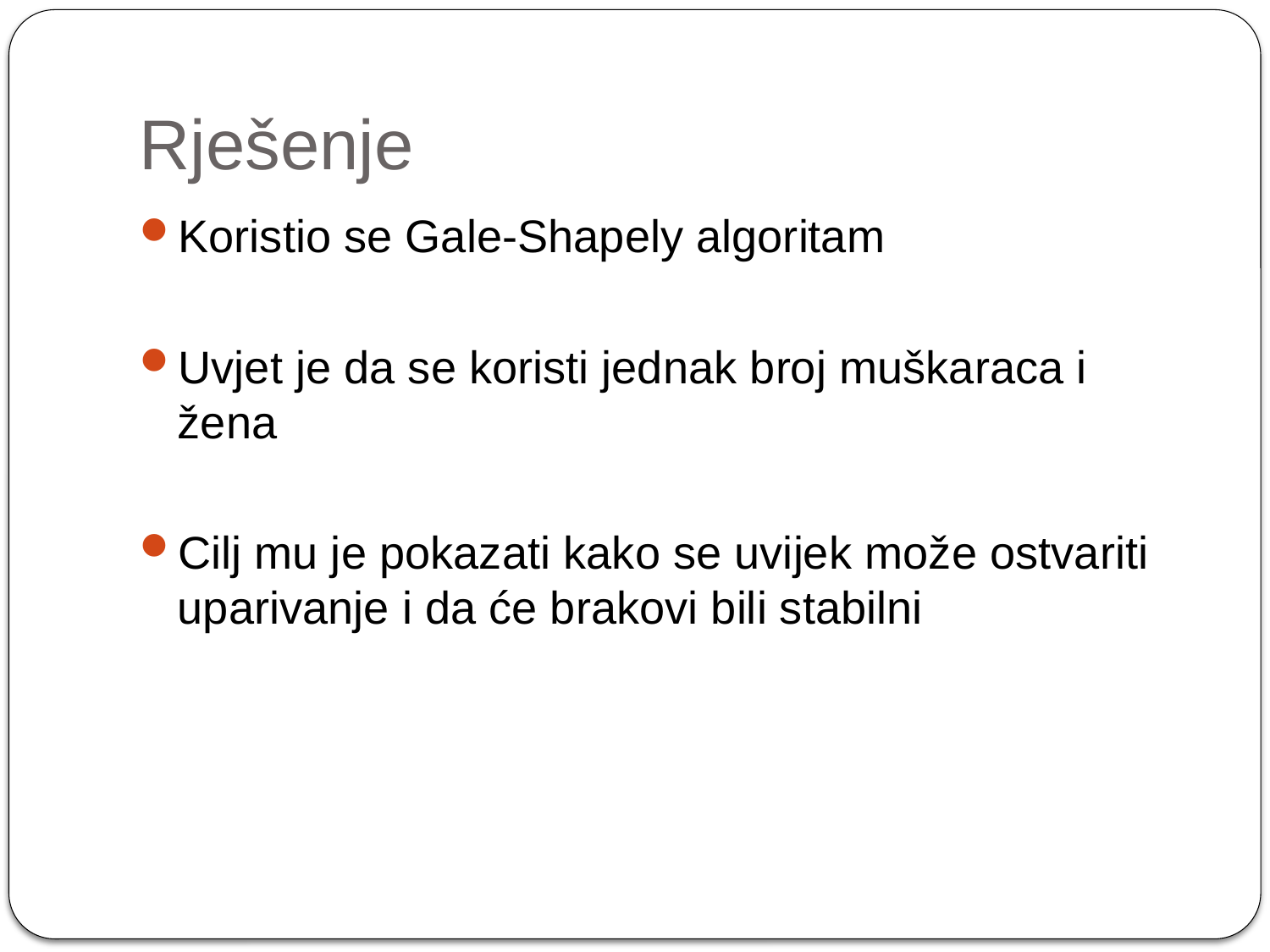

# Rješenje
Koristio se Gale-Shapely algoritam

Uvjet je da se koristi jednak broj muškaraca i žena

Cilj mu je pokazati kako se uvijek može ostvariti uparivanje i da će brakovi bili stabilni